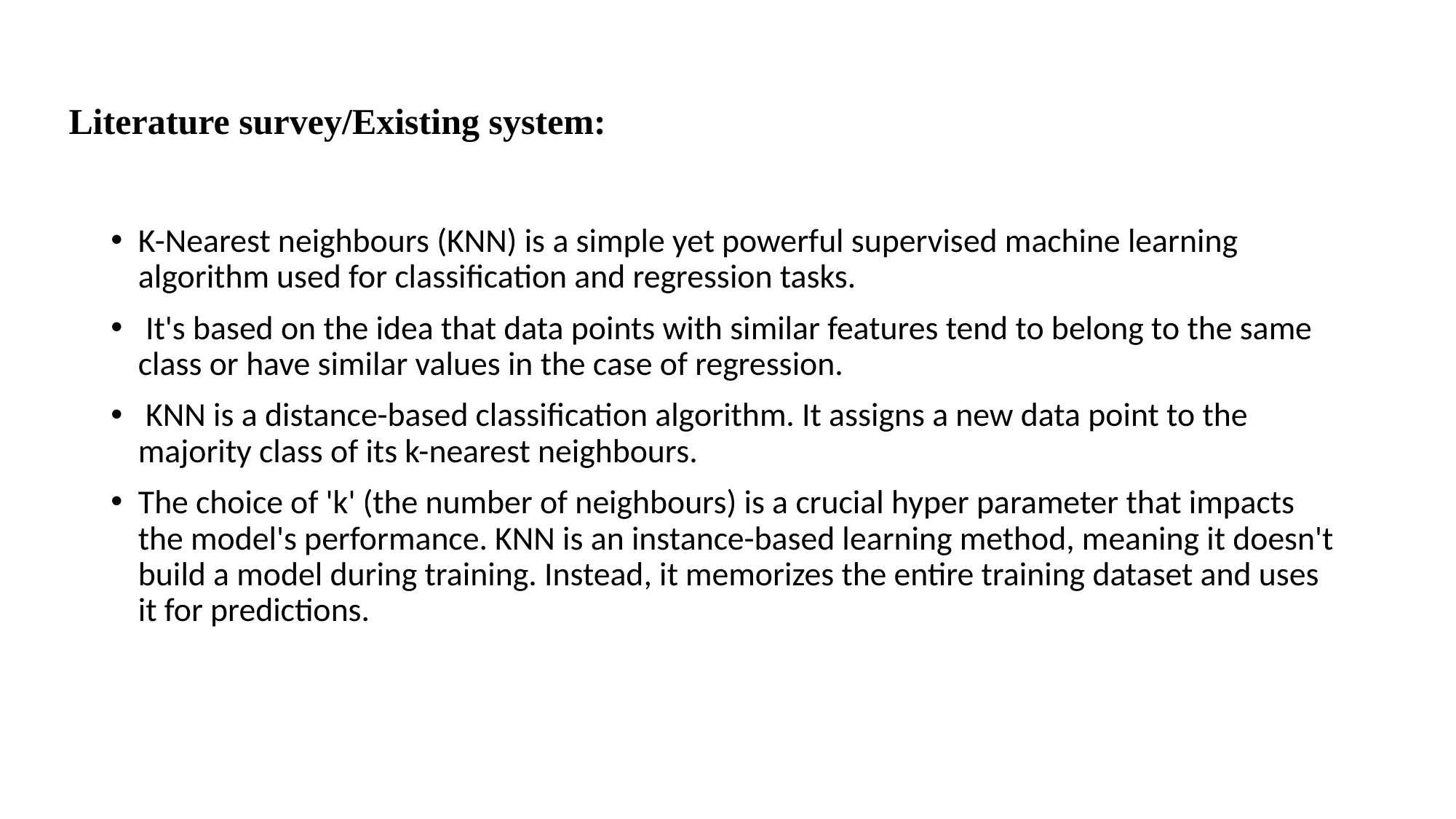

# Literature survey/Existing system:
K-Nearest neighbours (KNN) is a simple yet powerful supervised machine learning algorithm used for classification and regression tasks.
 It's based on the idea that data points with similar features tend to belong to the same class or have similar values in the case of regression.
 KNN is a distance-based classification algorithm. It assigns a new data point to the majority class of its k-nearest neighbours.
The choice of 'k' (the number of neighbours) is a crucial hyper parameter that impacts the model's performance. KNN is an instance-based learning method, meaning it doesn't build a model during training. Instead, it memorizes the entire training dataset and uses it for predictions.